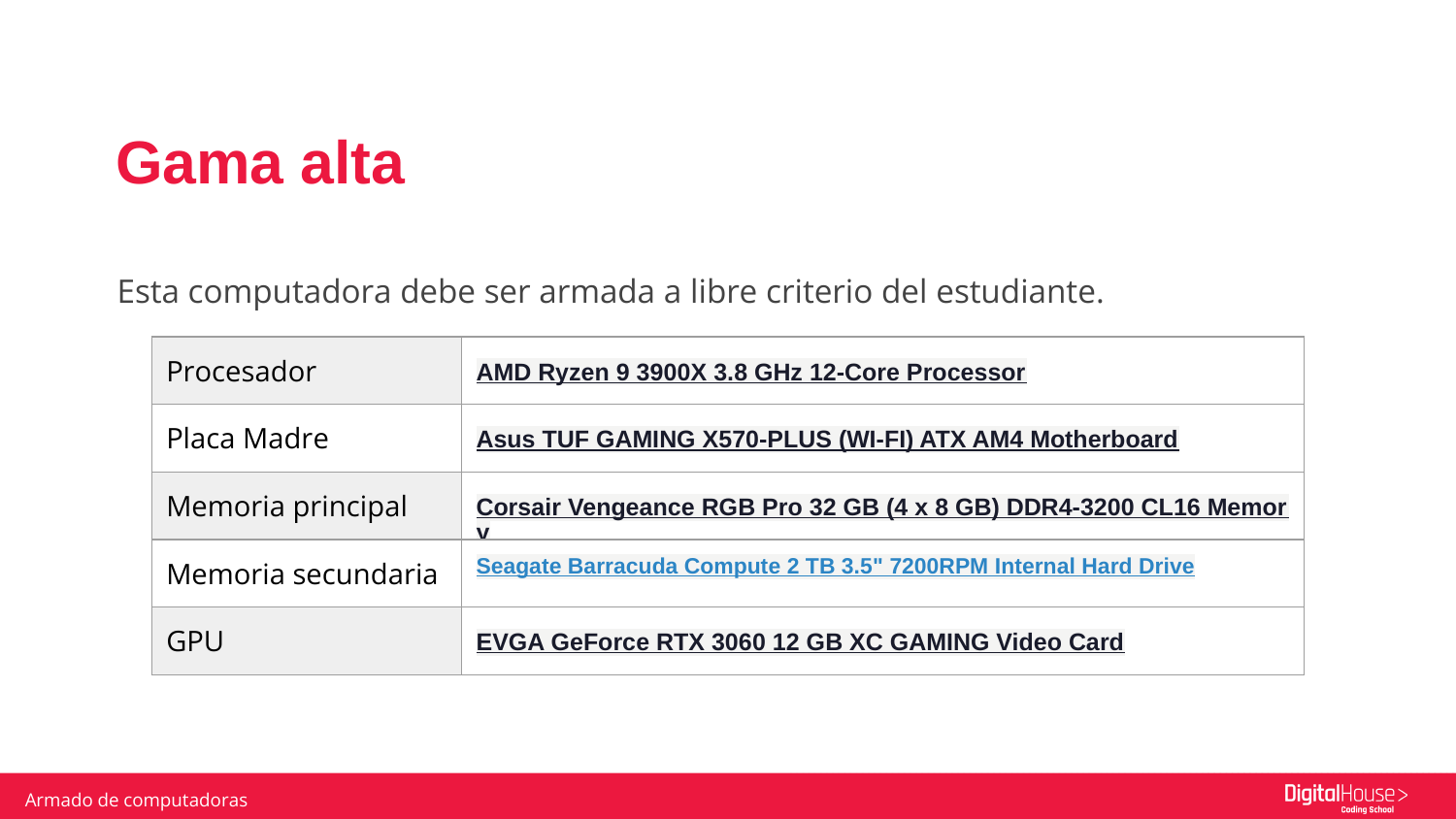

Gama alta
Esta computadora debe ser armada a libre criterio del estudiante.

| Procesador | AMD Ryzen 9 3900X 3.8 GHz 12-Core Processor |
| --- | --- |
| Placa Madre | Asus TUF GAMING X570-PLUS (WI-FI) ATX AM4 Motherboard |
| Memoria principal | Corsair Vengeance RGB Pro 32 GB (4 x 8 GB) DDR4-3200 CL16 Memory |
| Memoria secundaria | Seagate Barracuda Compute 2 TB 3.5" 7200RPM Internal Hard Drive |
| GPU | EVGA GeForce RTX 3060 12 GB XC GAMING Video Card |